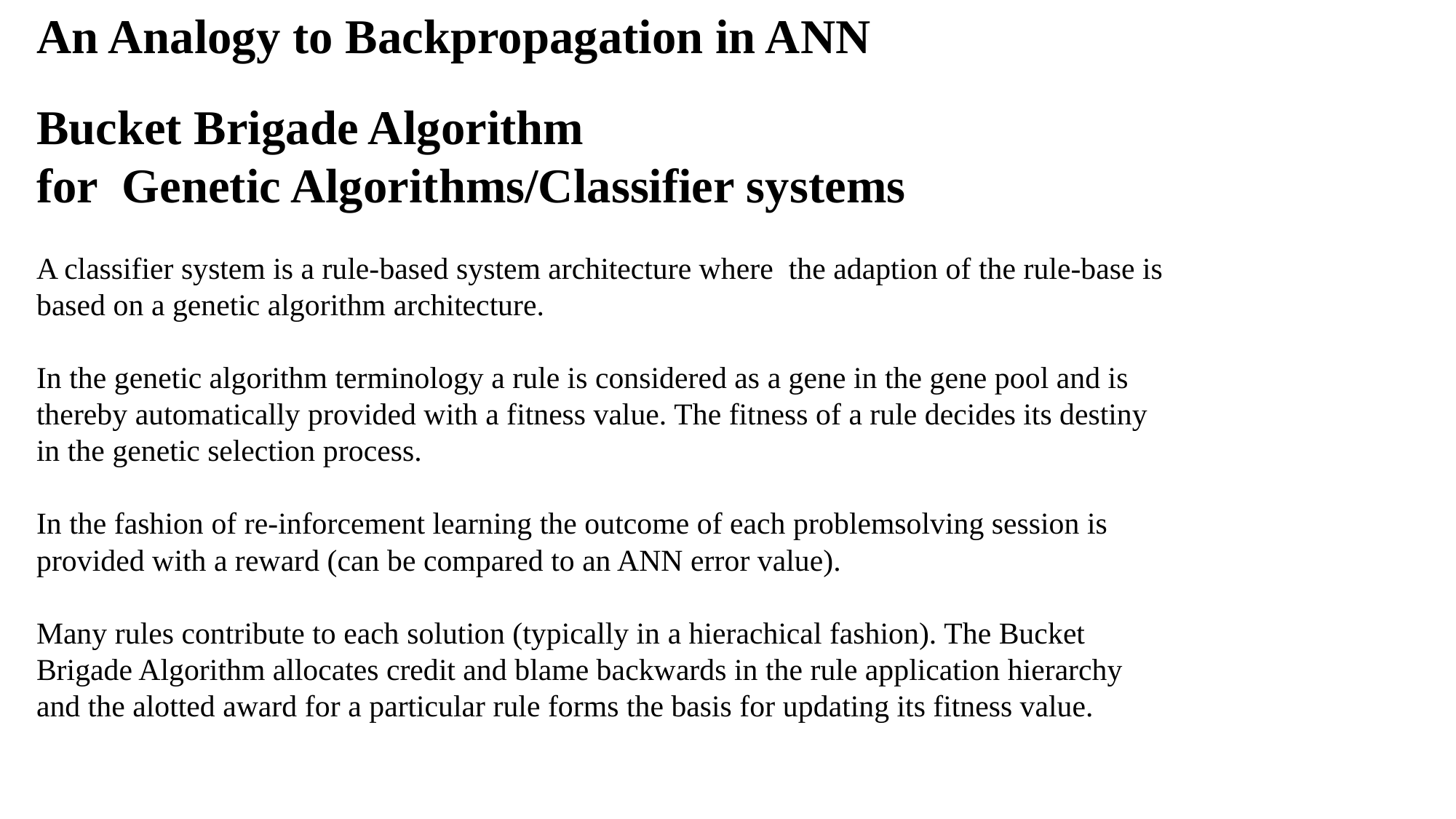

An Analogy to Backpropagation in ANN

Bucket Brigade Algorithm
for  Genetic Algorithms/Classifier systems

A classifier system is a rule-based system architecture where  the adaption of the rule-base is based on a genetic algorithm architecture.

In the genetic algorithm terminology a rule is considered as a gene in the gene pool and is thereby automatically provided with a fitness value. The fitness of a rule decides its destiny in the genetic selection process.

In the fashion of re-inforcement learning the outcome of each problemsolving session is provided with a reward (can be compared to an ANN error value).

Many rules contribute to each solution (typically in a hierachical fashion). The Bucket Brigade Algorithm allocates credit and blame backwards in the rule application hierarchy
and the alotted award for a particular rule forms the basis for updating its fitness value.